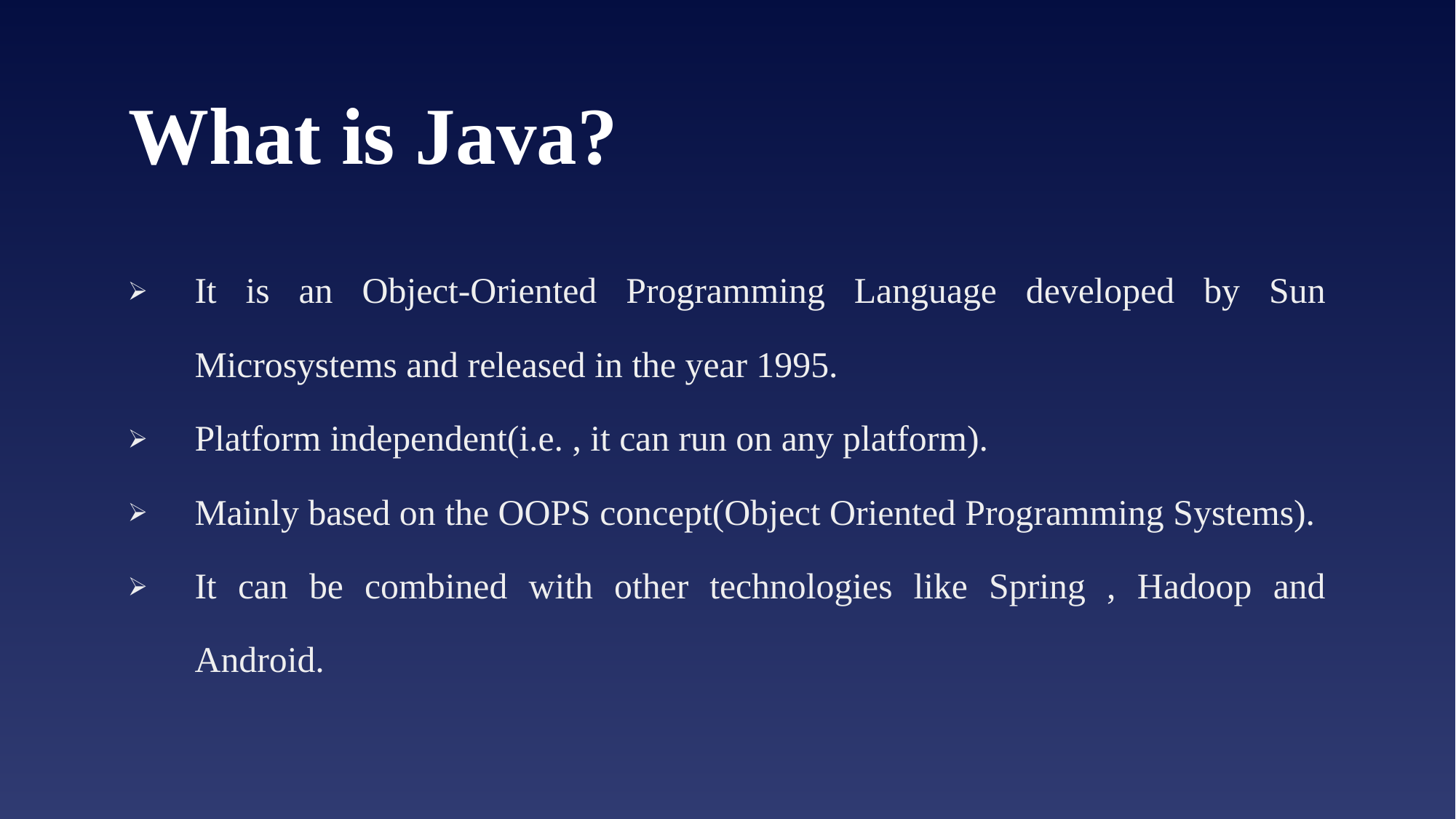

# What is Java?
It is an Object-Oriented Programming Language developed by Sun Microsystems and released in the year 1995.
Platform independent(i.e. , it can run on any platform).
Mainly based on the OOPS concept(Object Oriented Programming Systems).
It can be combined with other technologies like Spring , Hadoop and Android.